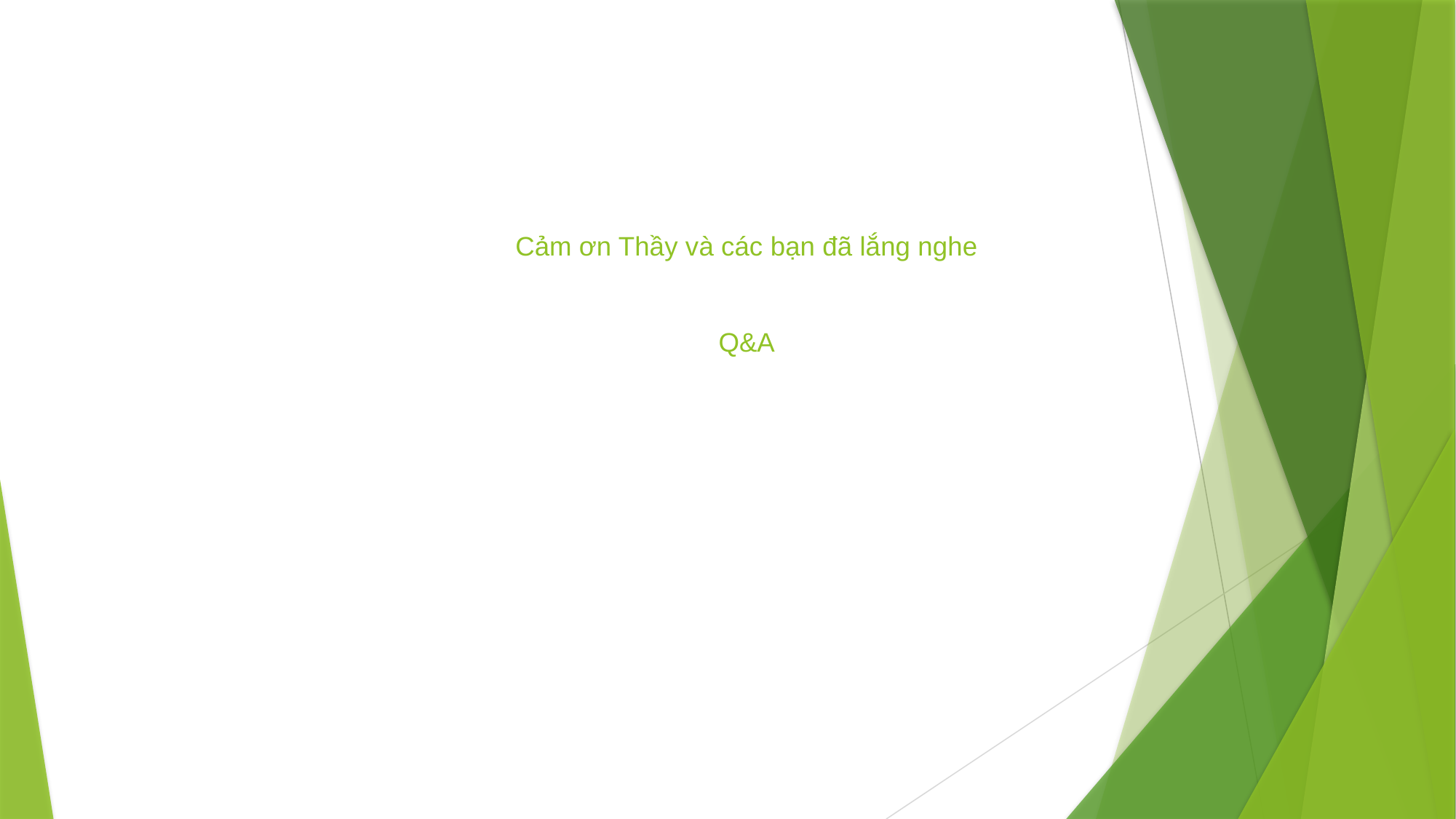

# Cảm ơn Thầy và các bạn đã lắng nghe Q&A